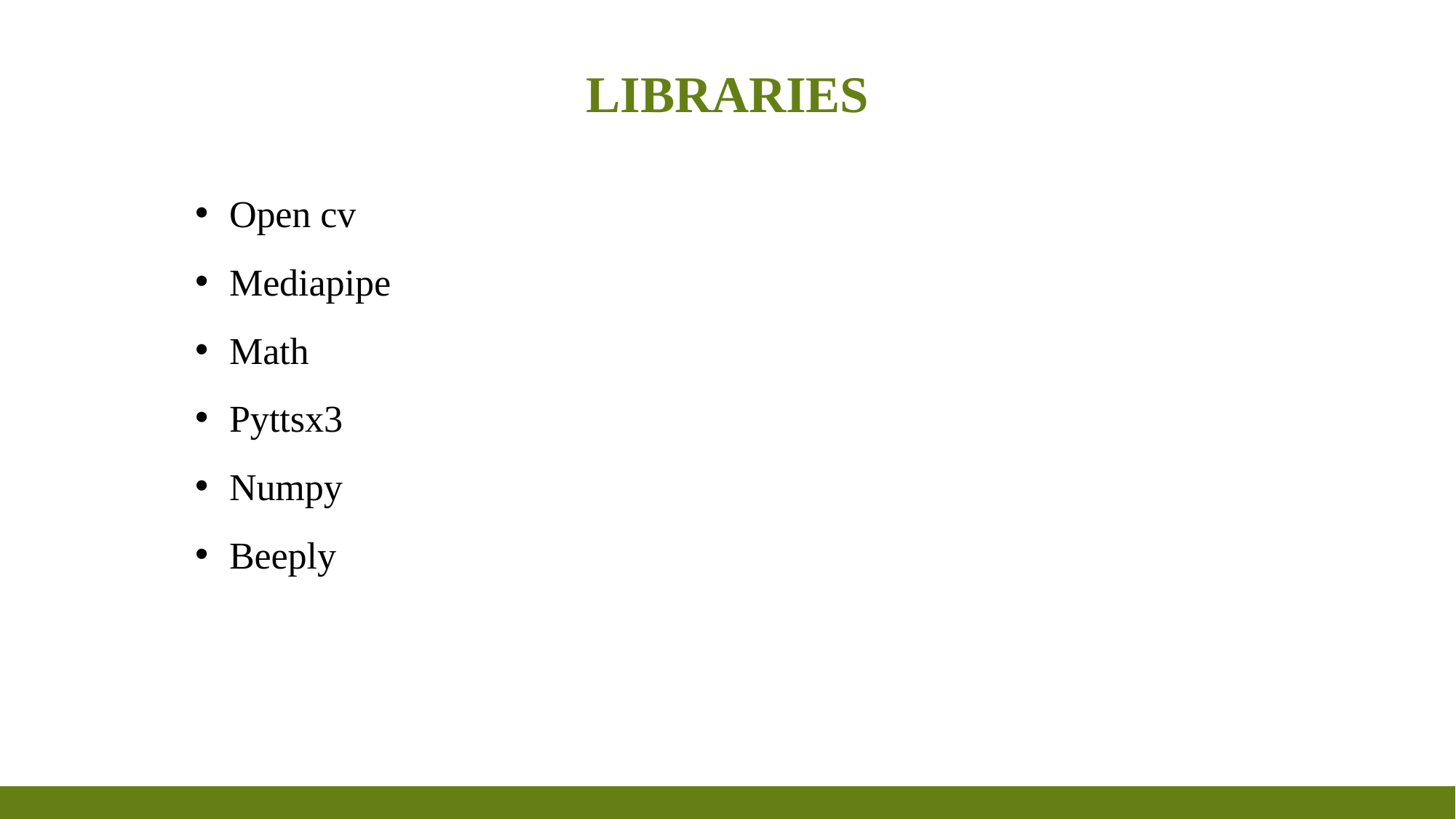

# Libraries
Open cv
Mediapipe
Math
Pyttsx3
Numpy
Beeply